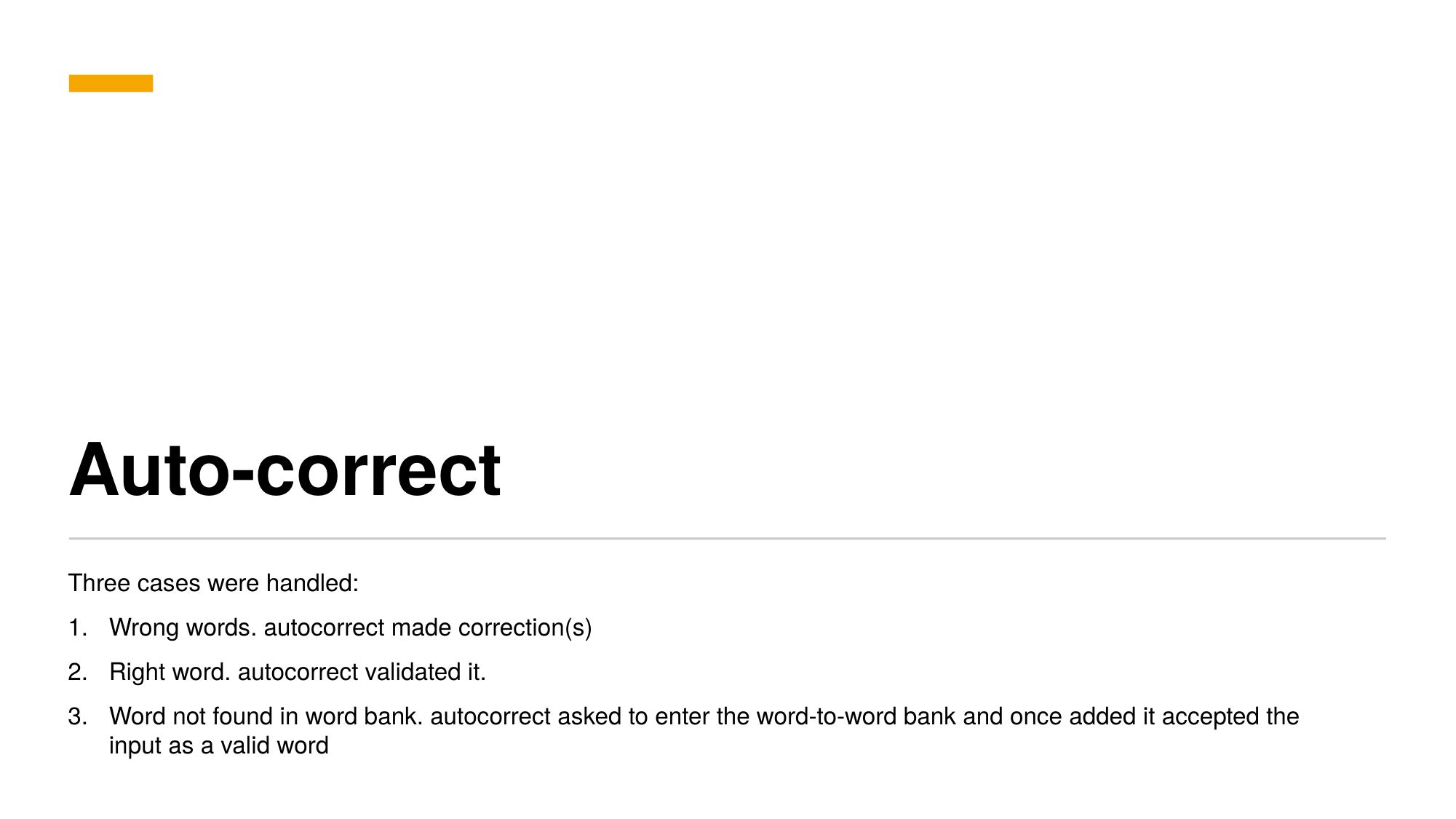

# Auto-correct
Three cases were handled:
Wrong words. autocorrect made correction(s)
Right word. autocorrect validated it.
Word not found in word bank. autocorrect asked to enter the word-to-word bank and once added it accepted the input as a valid word